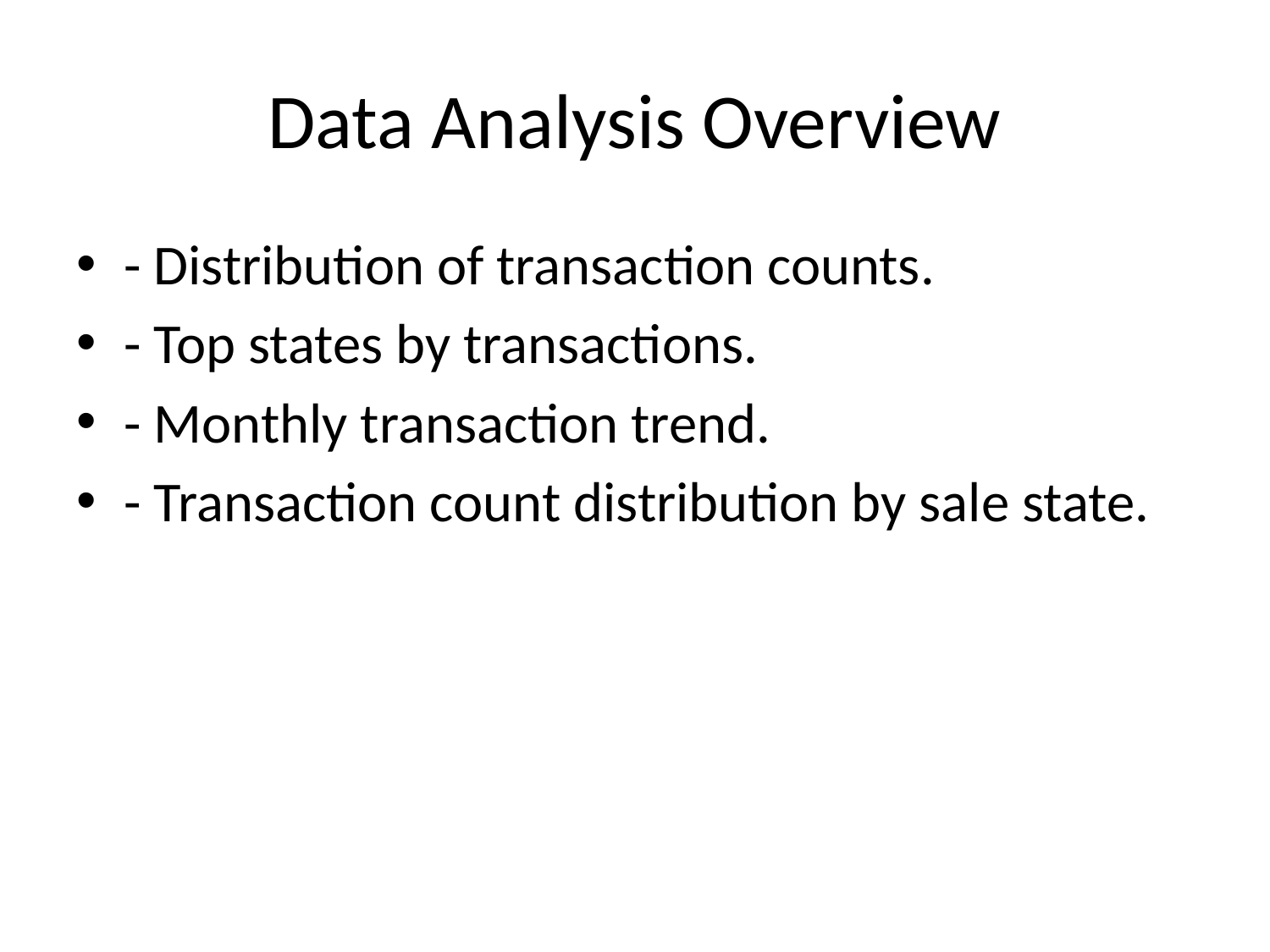

# Data Analysis Overview
- Distribution of transaction counts.
- Top states by transactions.
- Monthly transaction trend.
- Transaction count distribution by sale state.